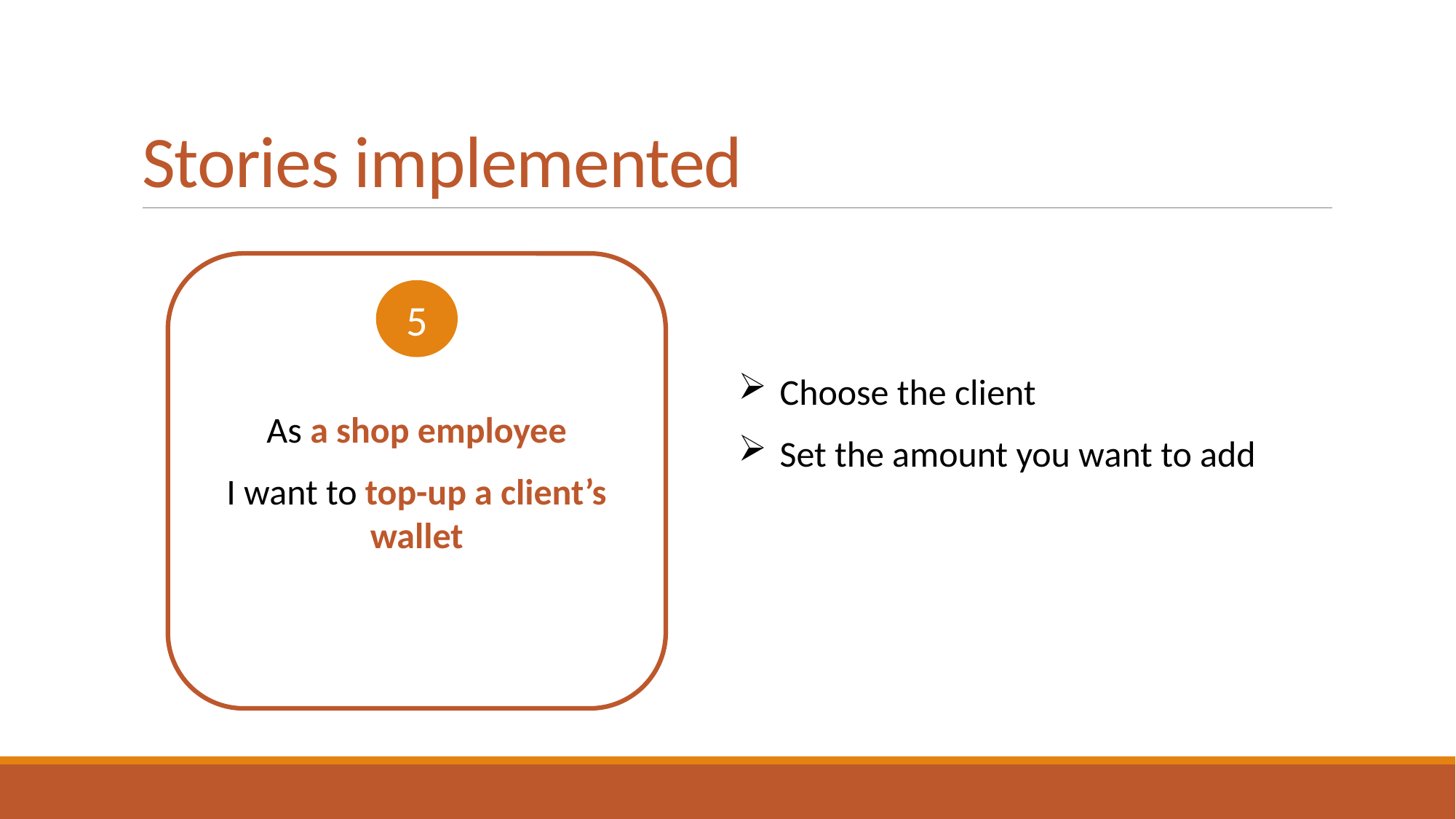

# Stories implemented
As a shop employee
I want to top-up a client’s wallet
5
Choose the client
Set the amount you want to add